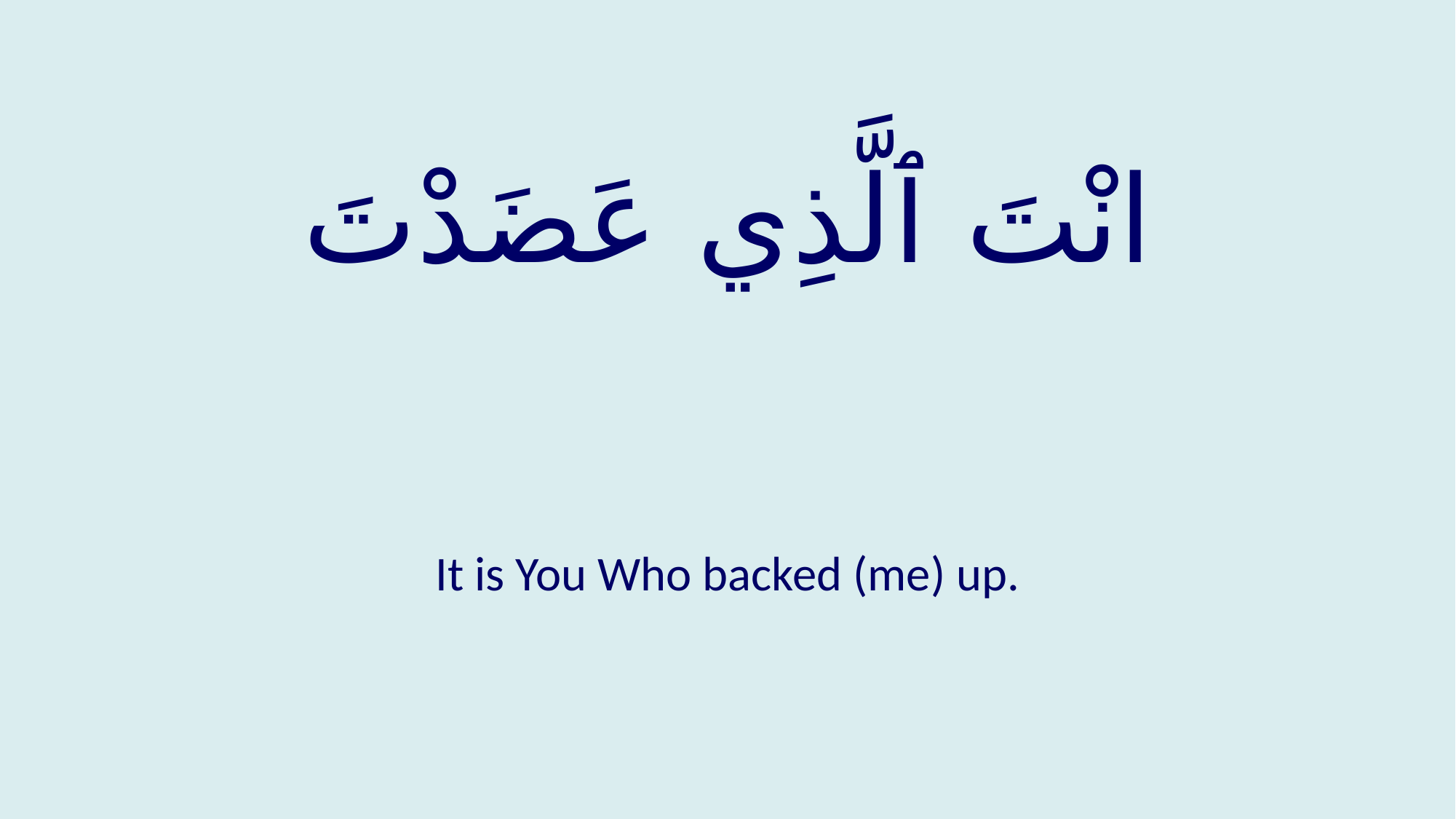

# انْتَ ٱلَّذِي عَضَدْتَ
It is You Who backed (me) up.